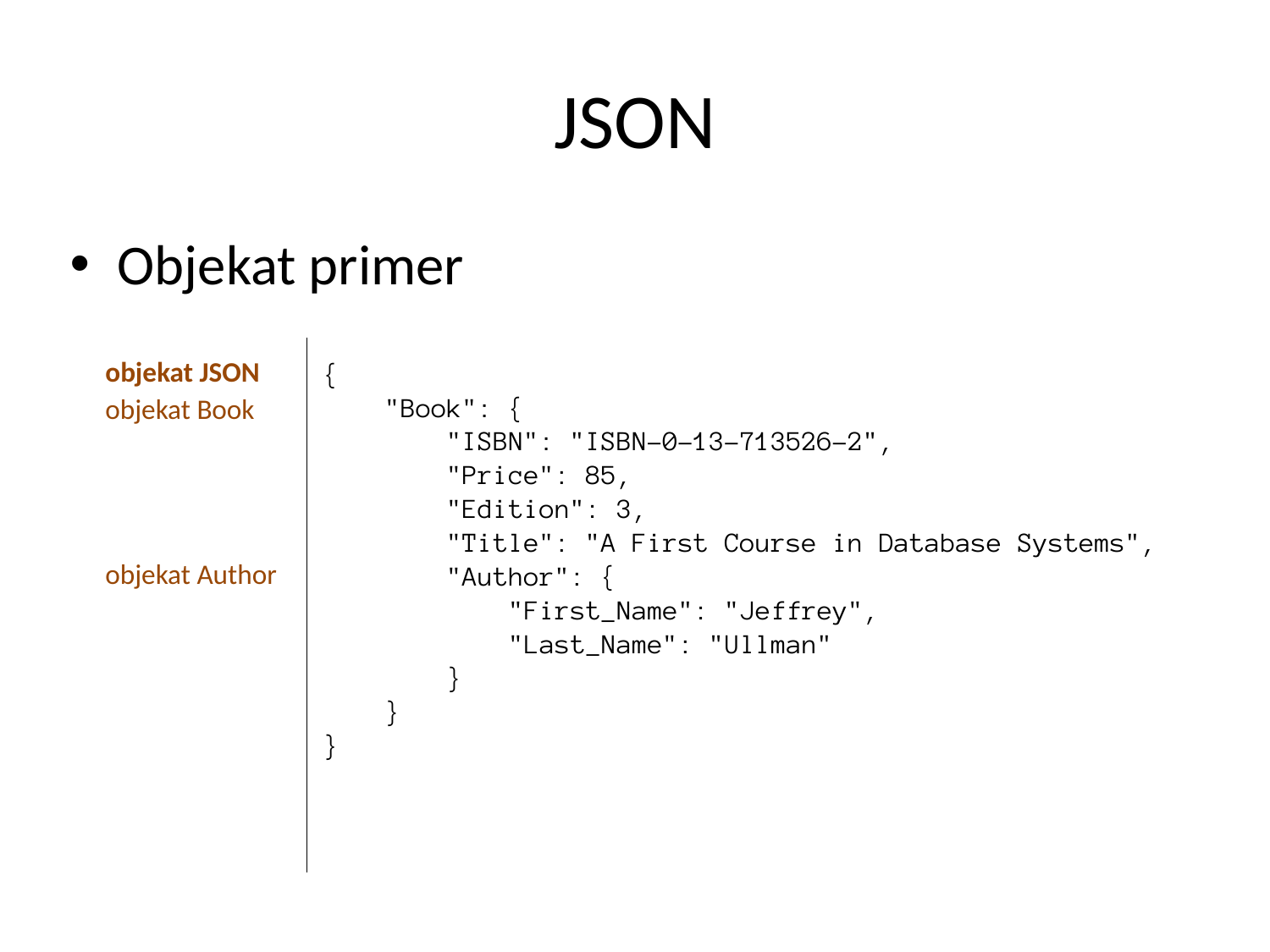

# JSON
Objekat primer

objekat JSON
{
    "Book": {
        "ISBN": "ISBN-0-13-713526-2",
        "Price": 85,
        "Edition": 3,
        "Title": "A First Course in Database Systems",
        "Author": {
            "First_Name": "Jeffrey",
            "Last_Name": "Ullman"
        }
    }
}
objekat Book
objekat Author